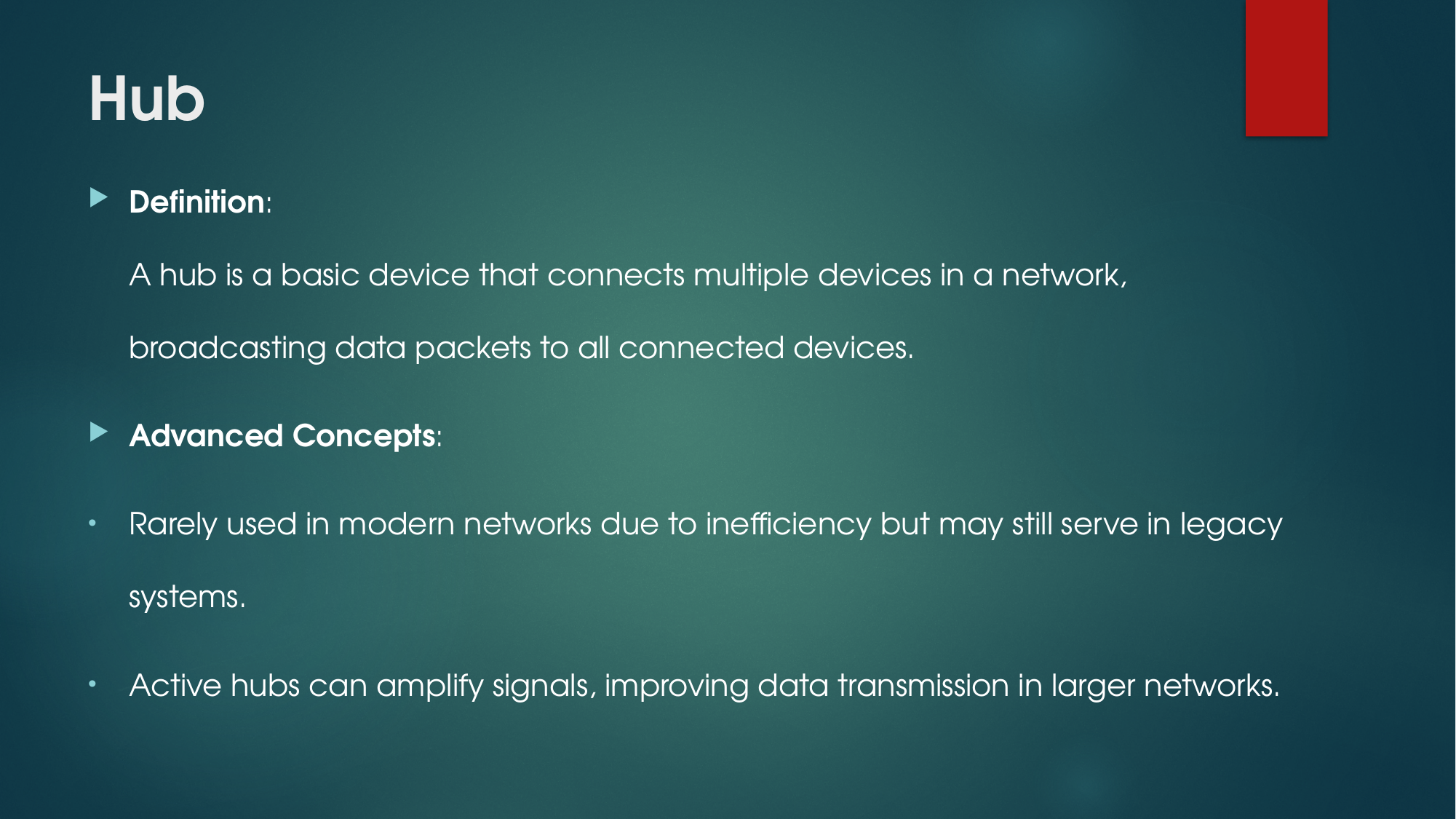

# Hub
Definition:
A hub is a basic device that connects multiple devices in a network, broadcasting data packets to all connected devices.
Advanced Concepts:
Rarely used in modern networks due to inefficiency but may still serve in legacy systems.
Active hubs can amplify signals, improving data transmission in larger networks.